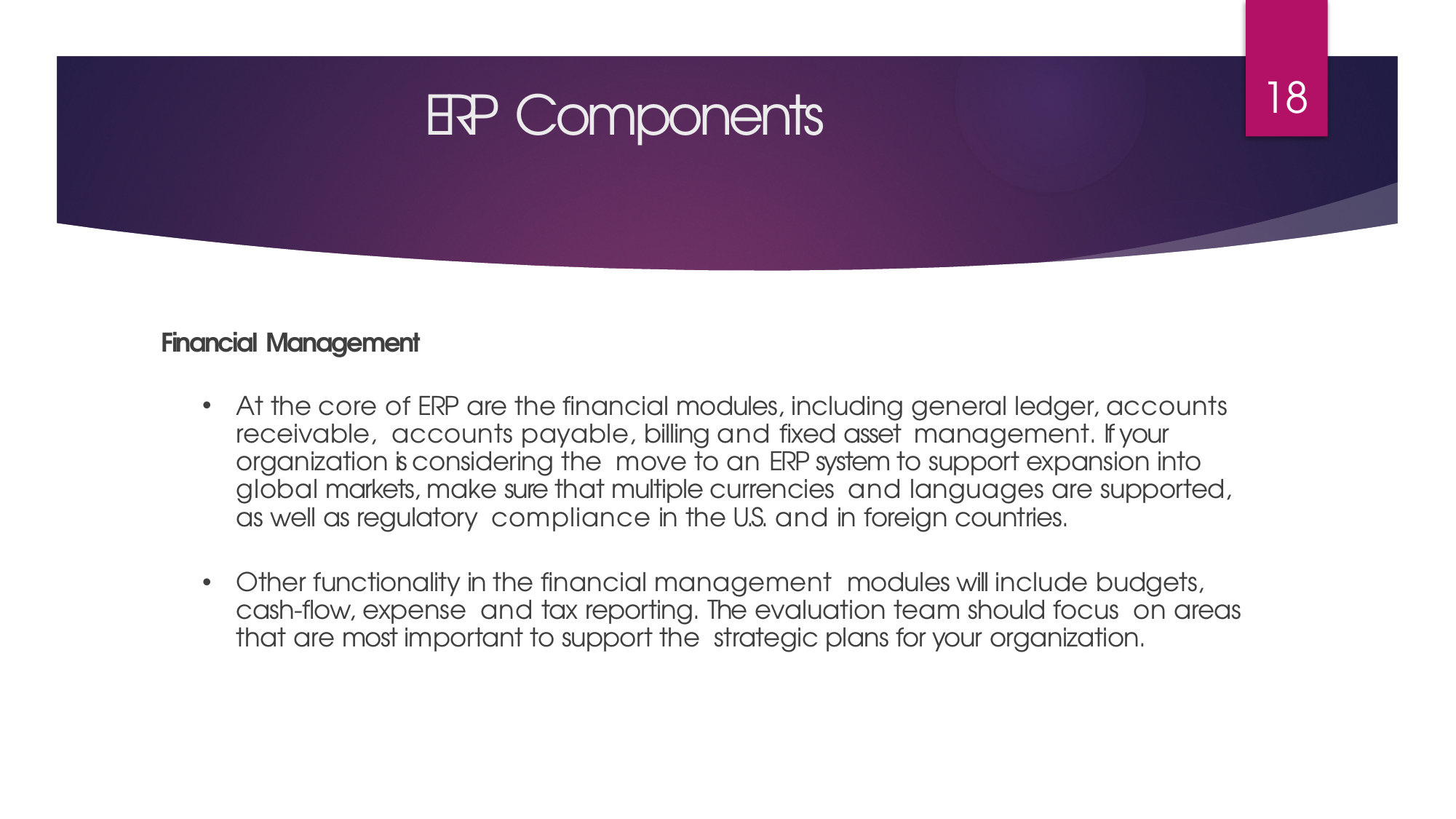

18
# ERP Components
Financial Management

At the core of ERP are the financial modules, including general ledger, accounts receivable,  accounts payable, billing and fixed asset  management. If your organization is considering the  move to an ERP system to support expansion into  global markets, make sure that multiple currencies  and languages are supported, as well as regulatory  compliance in the U.S. and in foreign countries.

Other functionality in the financial management  modules will include budgets, cash-flow, expense  and tax reporting. The evaluation team should focus  on areas that are most important to support the  strategic plans for your organization.